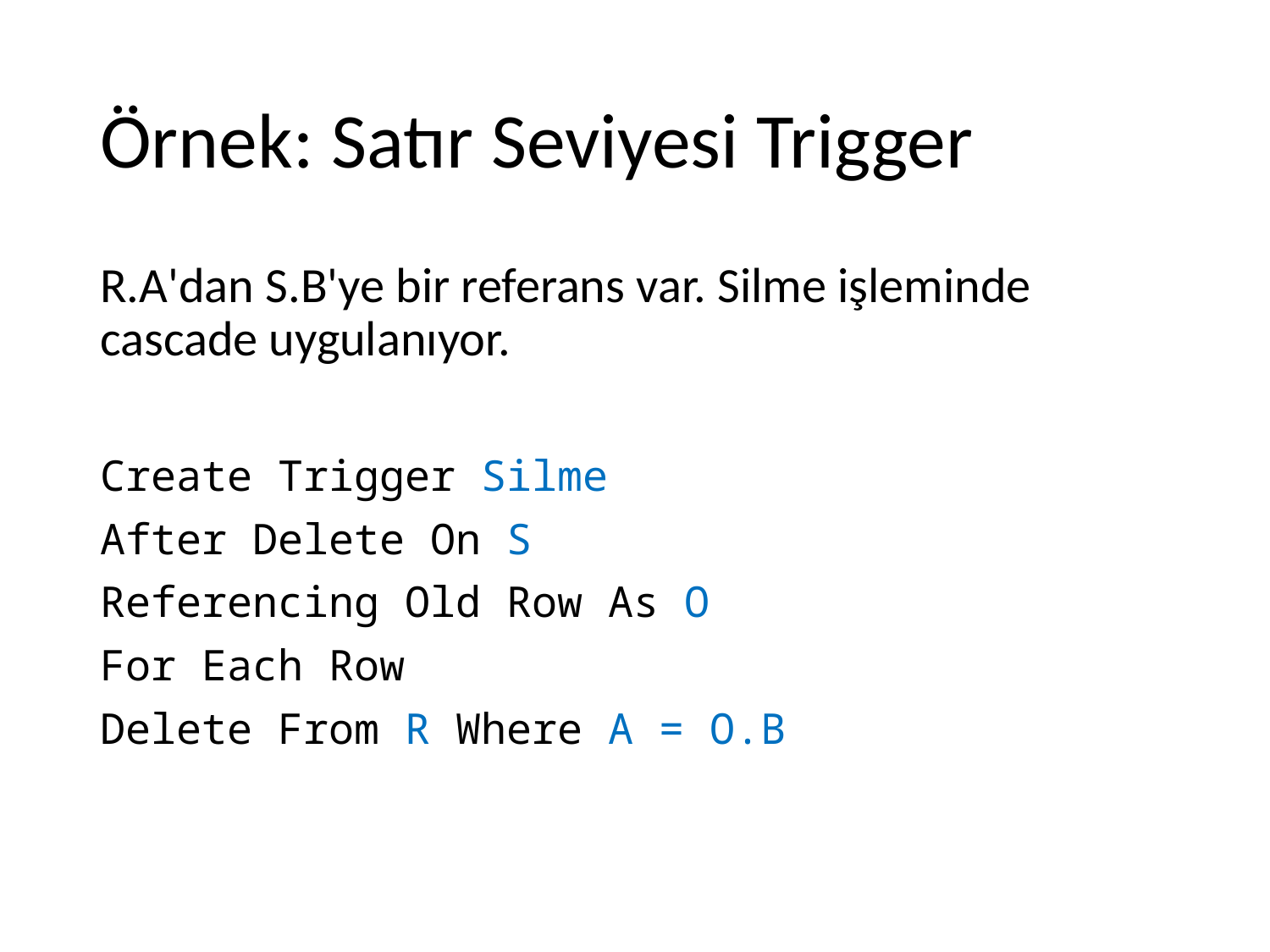

# Örnek: Satır Seviyesi Trigger
R.A'dan S.B'ye bir referans var. Silme işleminde cascade uygulanıyor.

Create Trigger Silme
After Delete On S
Referencing Old Row As O
For Each Row
Delete From R Where A = O.B